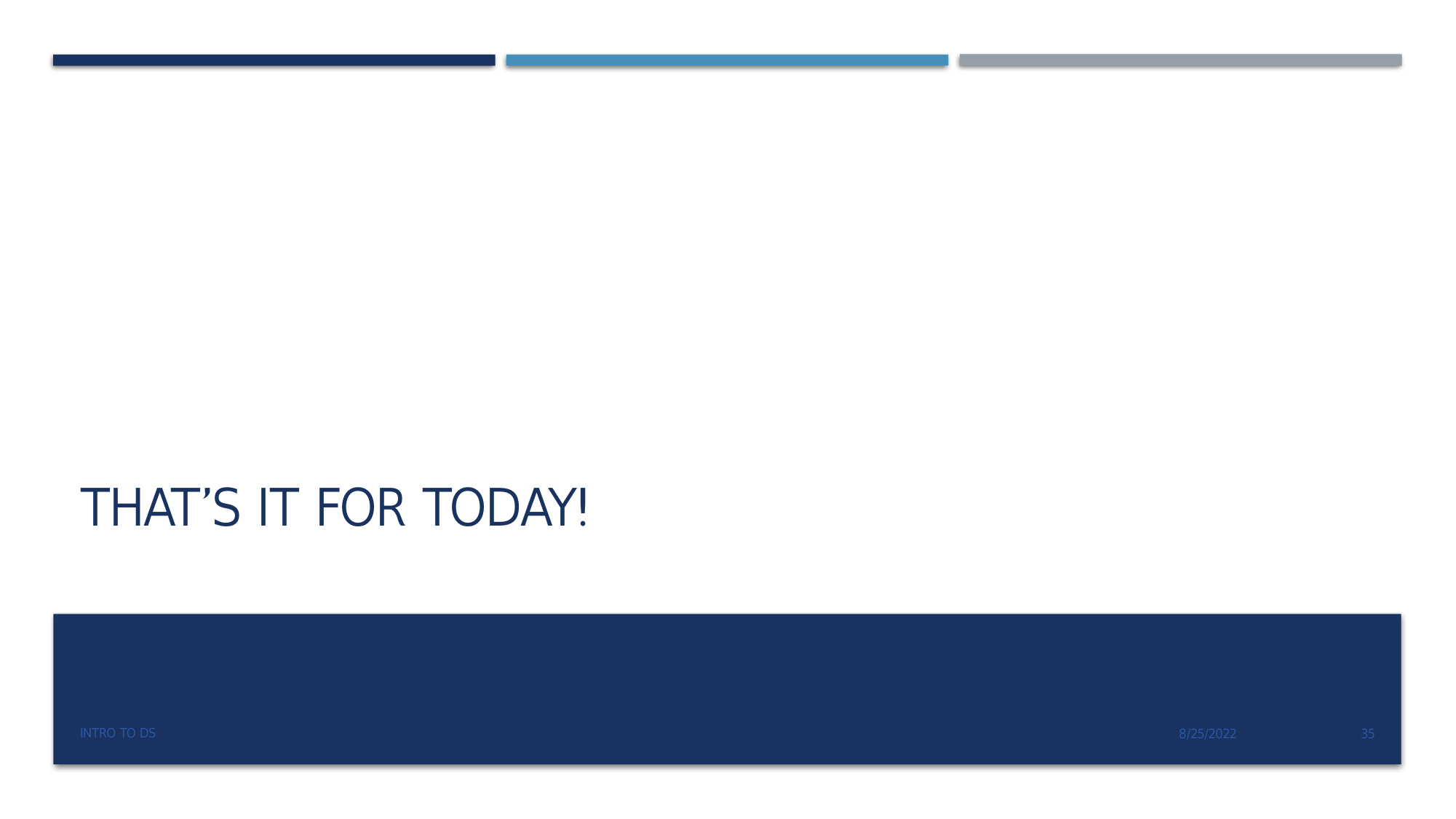

# THAT’S IT FOR TODAY!

Intro to DS
8/25/2022
35